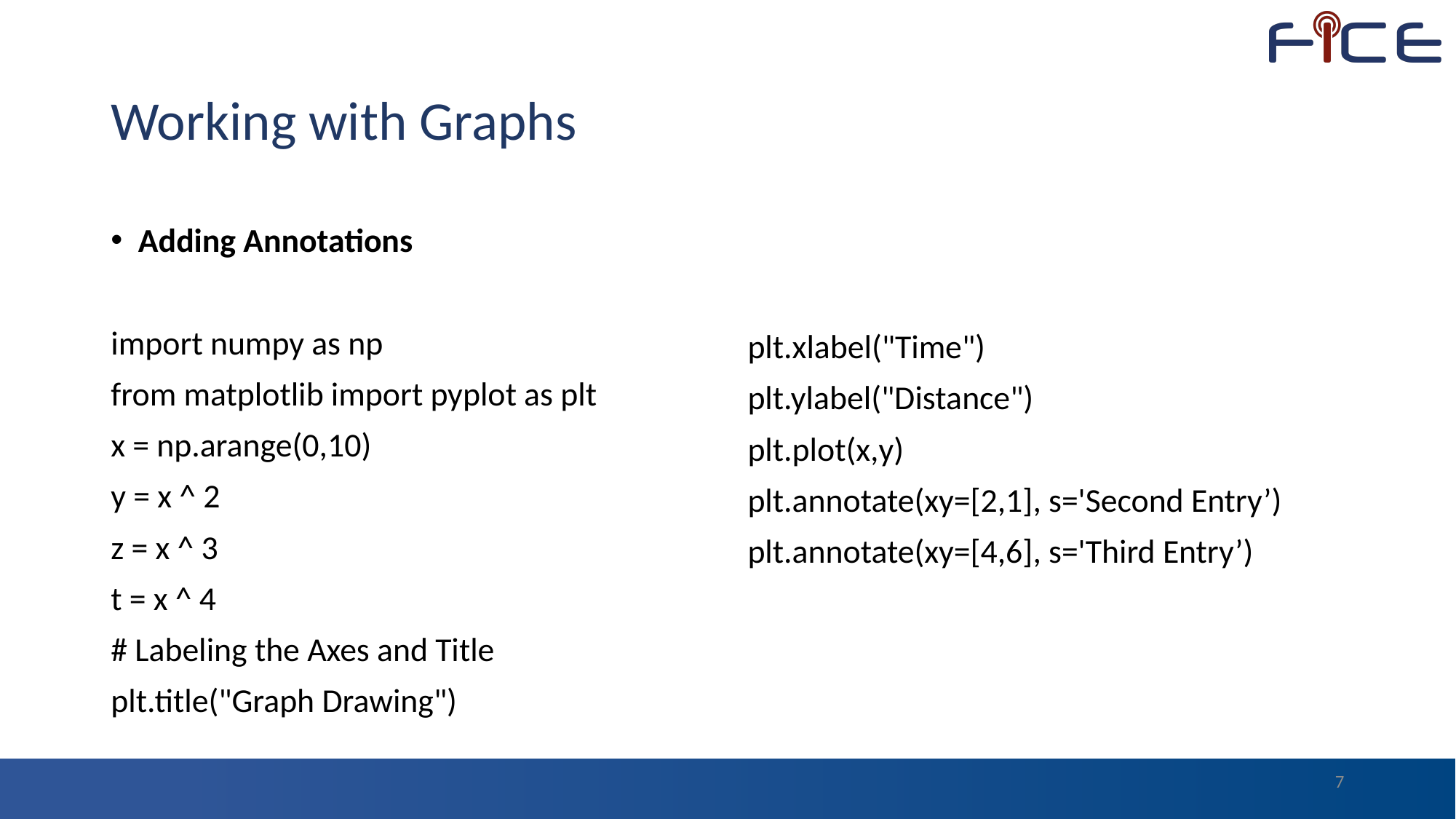

# Working with Graphs
Adding Annotations

import numpy as np
from matplotlib import pyplot as plt
x = np.arange(0,10)
y = x ^ 2
z = x ^ 3
t = x ^ 4
# Labeling the Axes and Title
plt.title("Graph Drawing")

plt.xlabel("Time")
plt.ylabel("Distance")
plt.plot(x,y)
plt.annotate(xy=[2,1], s='Second Entry’)
plt.annotate(xy=[4,6], s='Third Entry’)

7